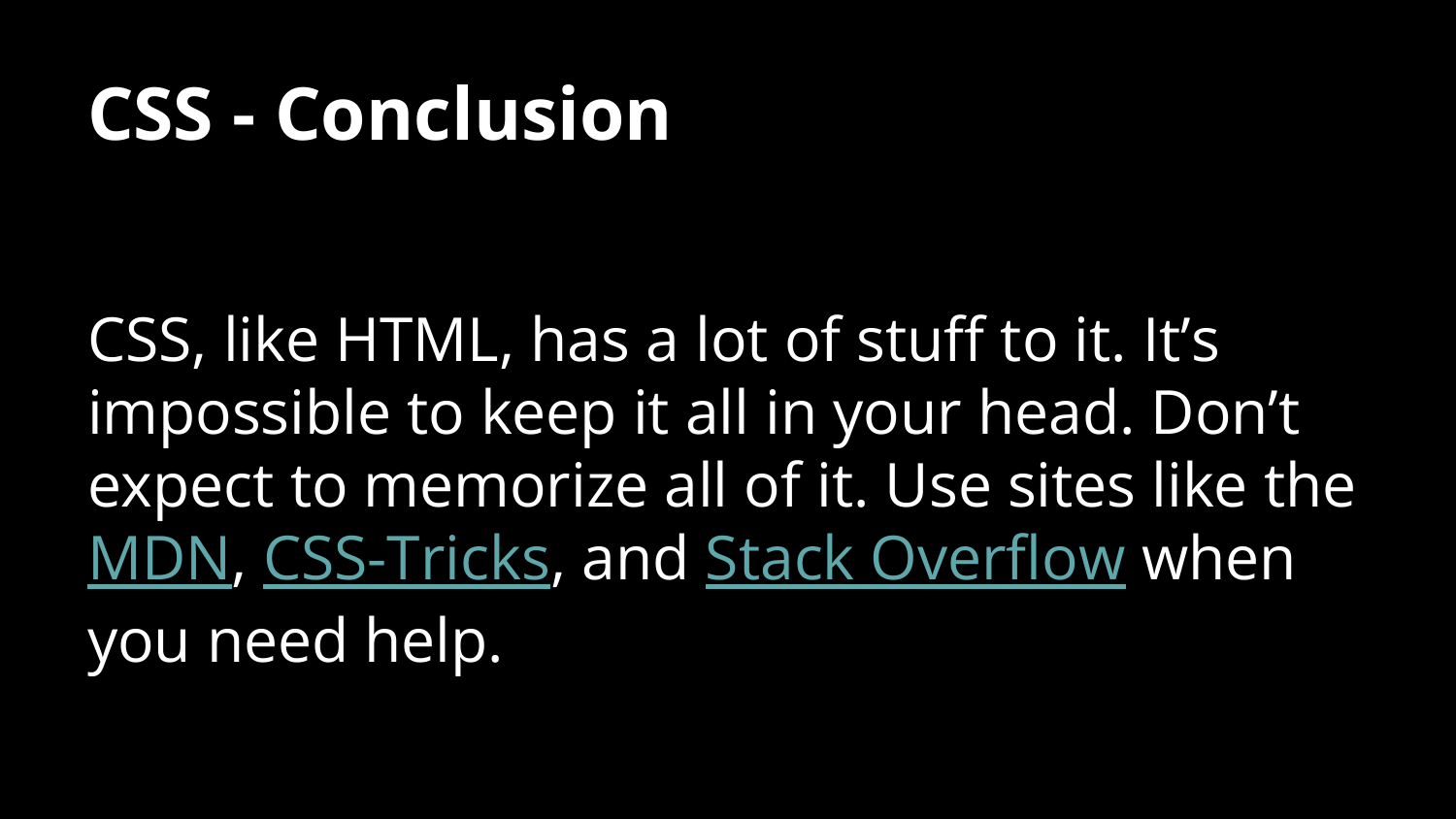

# CSS - Conclusion
CSS, like HTML, has a lot of stuff to it. It’s impossible to keep it all in your head. Don’t expect to memorize all of it. Use sites like the MDN, CSS-Tricks, and Stack Overflow when you need help.